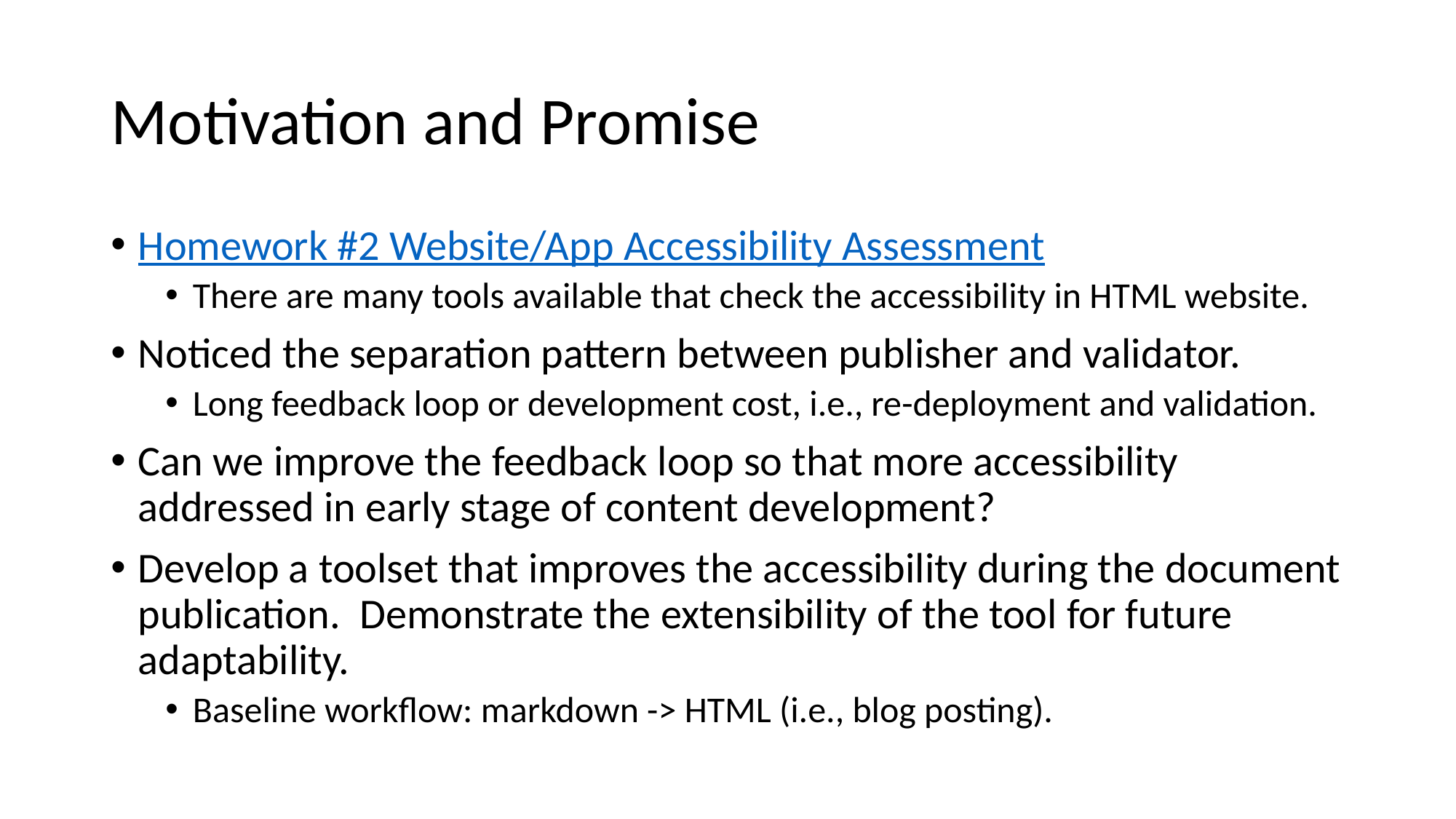

# Motivation and Promise
Homework #2 Website/App Accessibility Assessment
There are many tools available that check the accessibility in HTML website.
Noticed the separation pattern between publisher and validator.
Long feedback loop or development cost, i.e., re-deployment and validation.
Can we improve the feedback loop so that more accessibility addressed in early stage of content development?
Develop a toolset that improves the accessibility during the document publication.  Demonstrate the extensibility of the tool for future adaptability.
Baseline workflow: markdown -> HTML (i.e., blog posting).